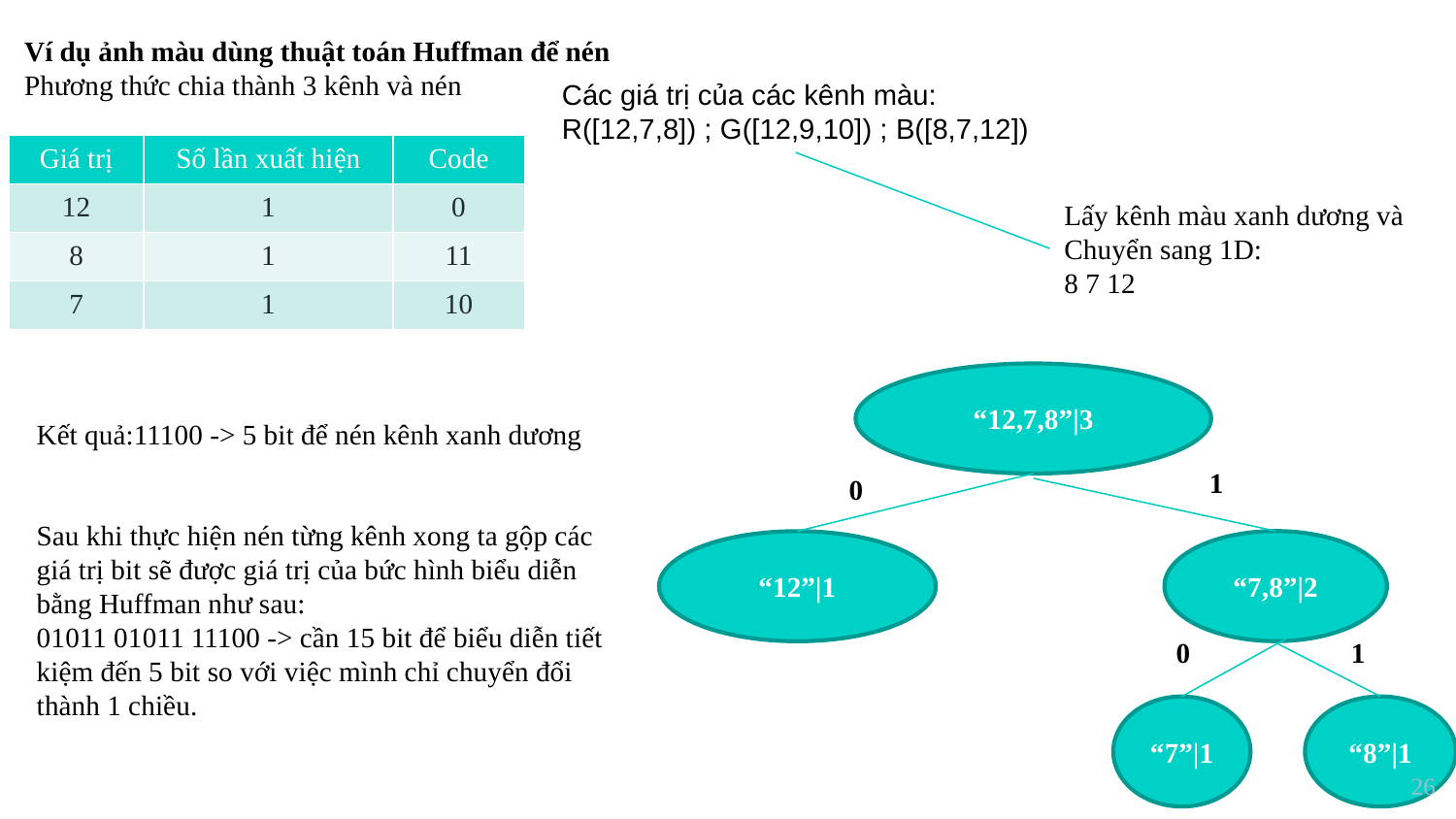

Ví dụ ảnh màu dùng thuật toán Huffman để nén
Phương thức chia thành 3 kênh và nén
Các giá trị của các kênh màu:
R([12,7,8]) ; G([12,9,10]) ; B([8,7,12])
| Giá trị | Số lần xuất hiện | Code |
| --- | --- | --- |
| 12 | 1 | 0 |
| 8 | 1 | 11 |
| 7 | 1 | 10 |
Lấy kênh màu xanh dương và
Chuyển sang 1D:
8 7 12
“12,7,8”|3
Kết quả:11100 -> 5 bit để nén kênh xanh dương

Sau khi thực hiện nén từng kênh xong ta gộp các giá trị bit sẽ được giá trị của bức hình biểu diễn bằng Huffman như sau:
01011 01011 11100 -> cần 15 bit để biểu diễn tiết kiệm đến 5 bit so với việc mình chỉ chuyển đổi thành 1 chiều.
1
0
“7,8”|2
“12”|1
0
1
“7”|1
“8”|1
26